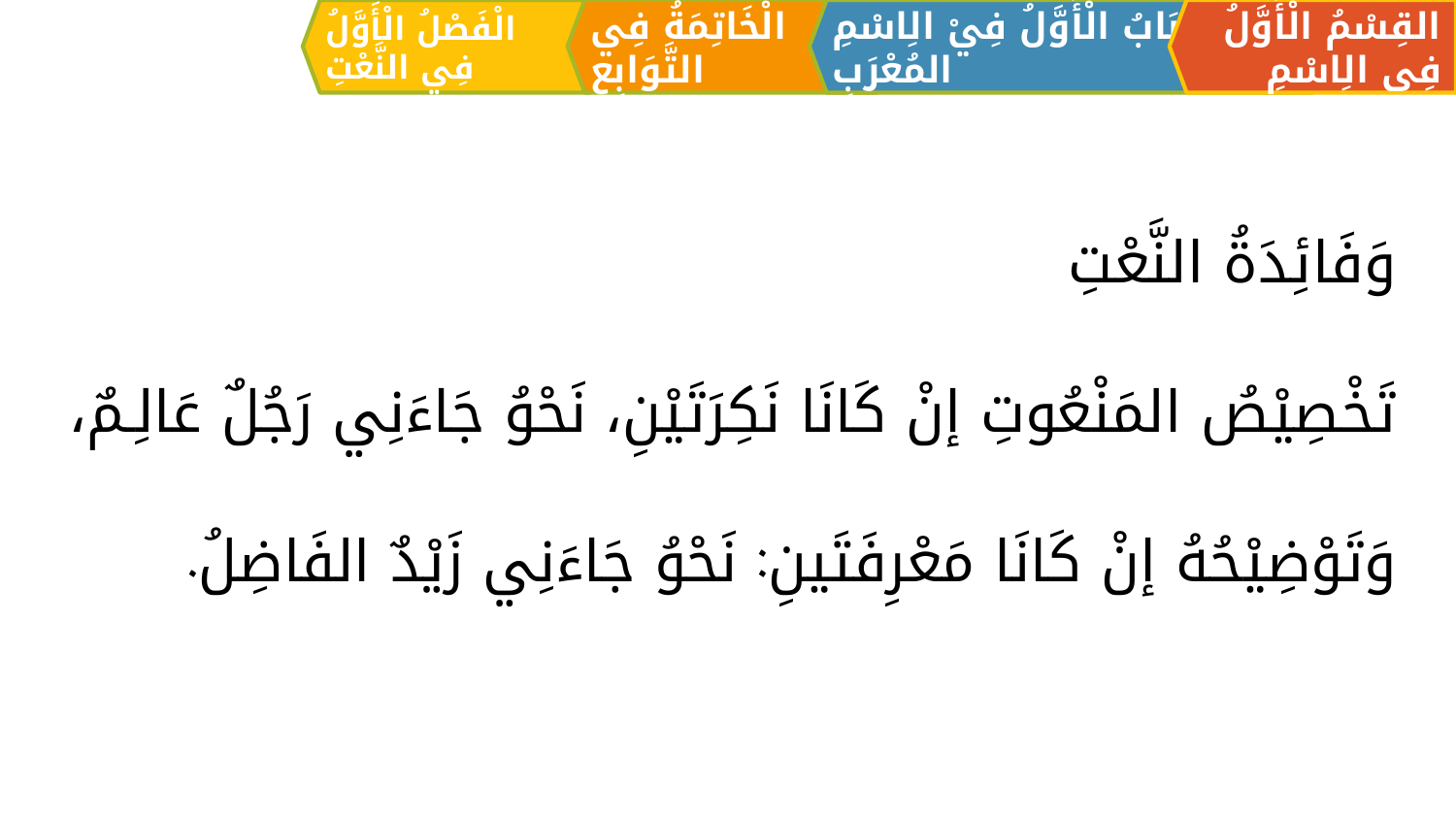

الْفَصْلُ الْأَوَّلُ فِي النَّعْتِ
الْخَاتِمَةُ فِي التَّوَابِعِ
القِسْمُ الْأَوَّلُ فِي الِاسْمِ
اَلبَابُ الْأَوَّلُ فِيْ الِاسْمِ المُعْرَبِ
وَفَائِدَةُ النَّعْتِ
	تَخْصِيْصُ المَنْعُوتِ إنْ كَانَا نَكِرَتَيْنِ، نَحْوُ جَاءَنِي رَجُلٌ عَالِـمٌ،
	وَتَوْضِيْحُهُ إنْ كَانَا مَعْرِفَتَينِ: نَحْوُ جَاءَنِي زَيْدٌ الفَاضِلُ.